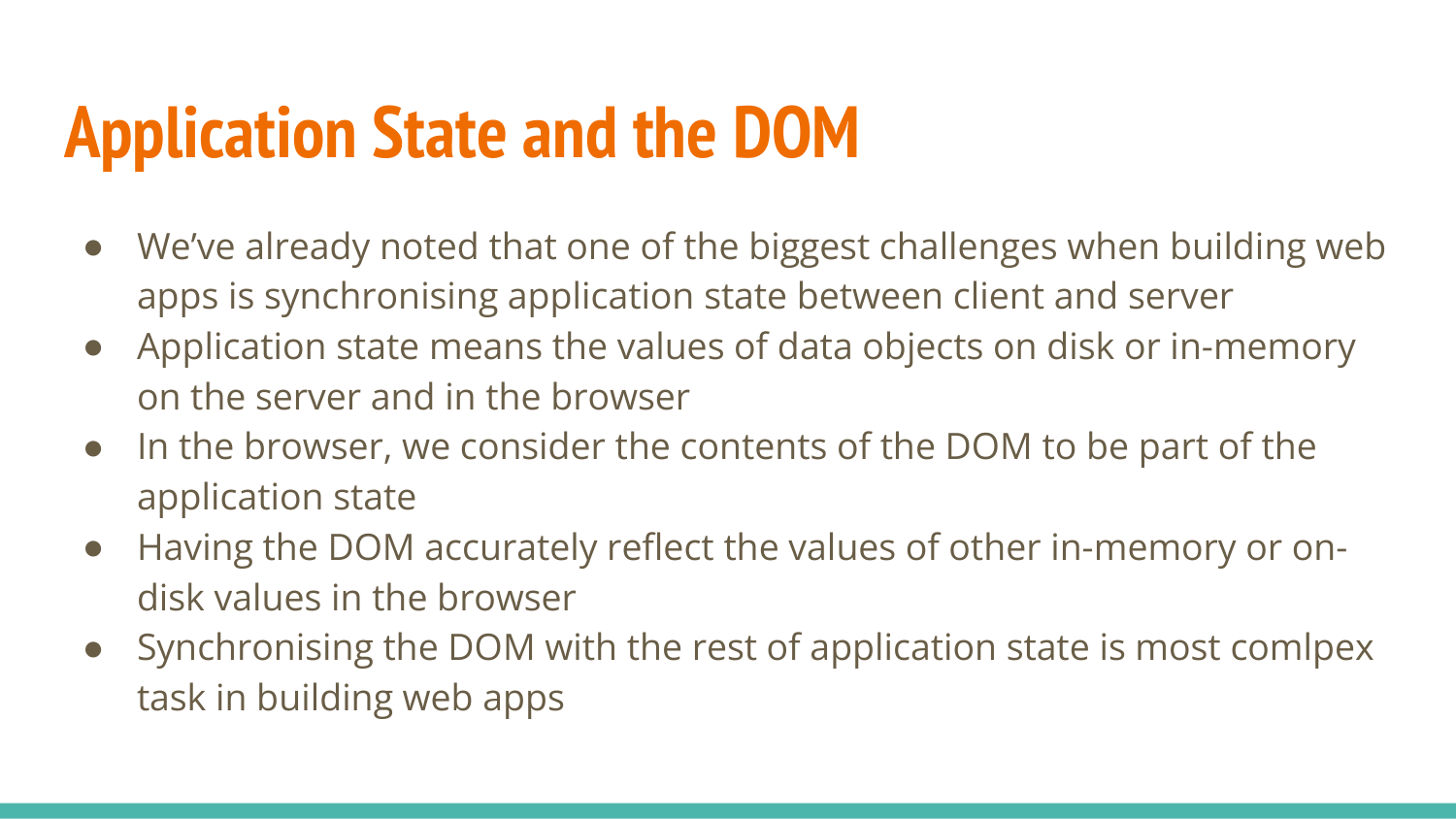

# Application State and the DOM
We’ve already noted that one of the biggest challenges when building web apps is synchronising application state between client and server
Application state means the values of data objects on disk or in-memory on the server and in the browser
In the browser, we consider the contents of the DOM to be part of the application state
Having the DOM accurately reflect the values of other in-memory or on-disk values in the browser
Synchronising the DOM with the rest of application state is most comlpex task in building web apps